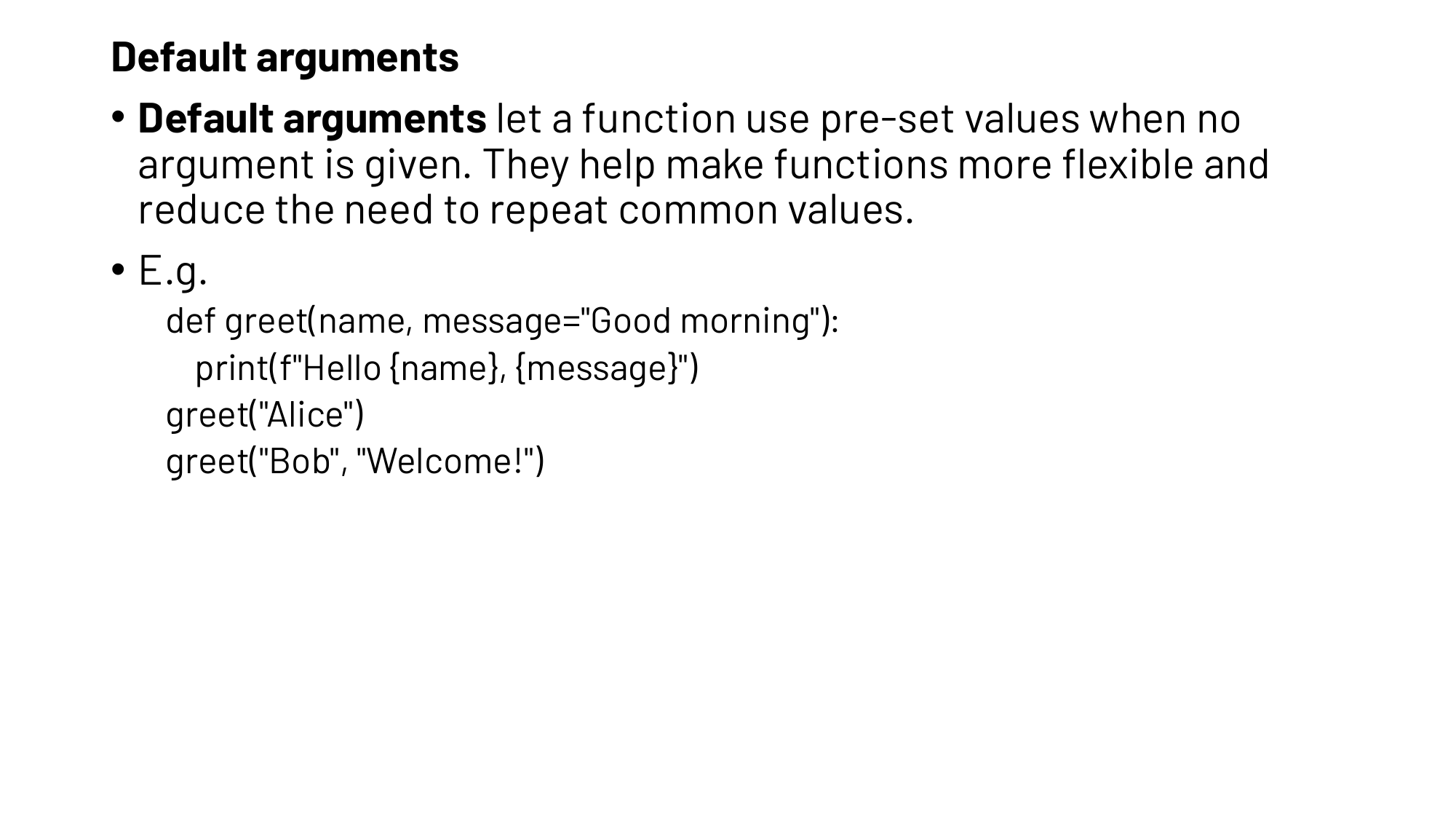

Default arguments
Default arguments let a function use pre-set values when no argument is given. They help make functions more flexible and reduce the need to repeat common values.
E.g.
def greet(name, message="Good morning"):
    print(f"Hello {name}, {message}")
greet("Alice")
greet("Bob", "Welcome!")